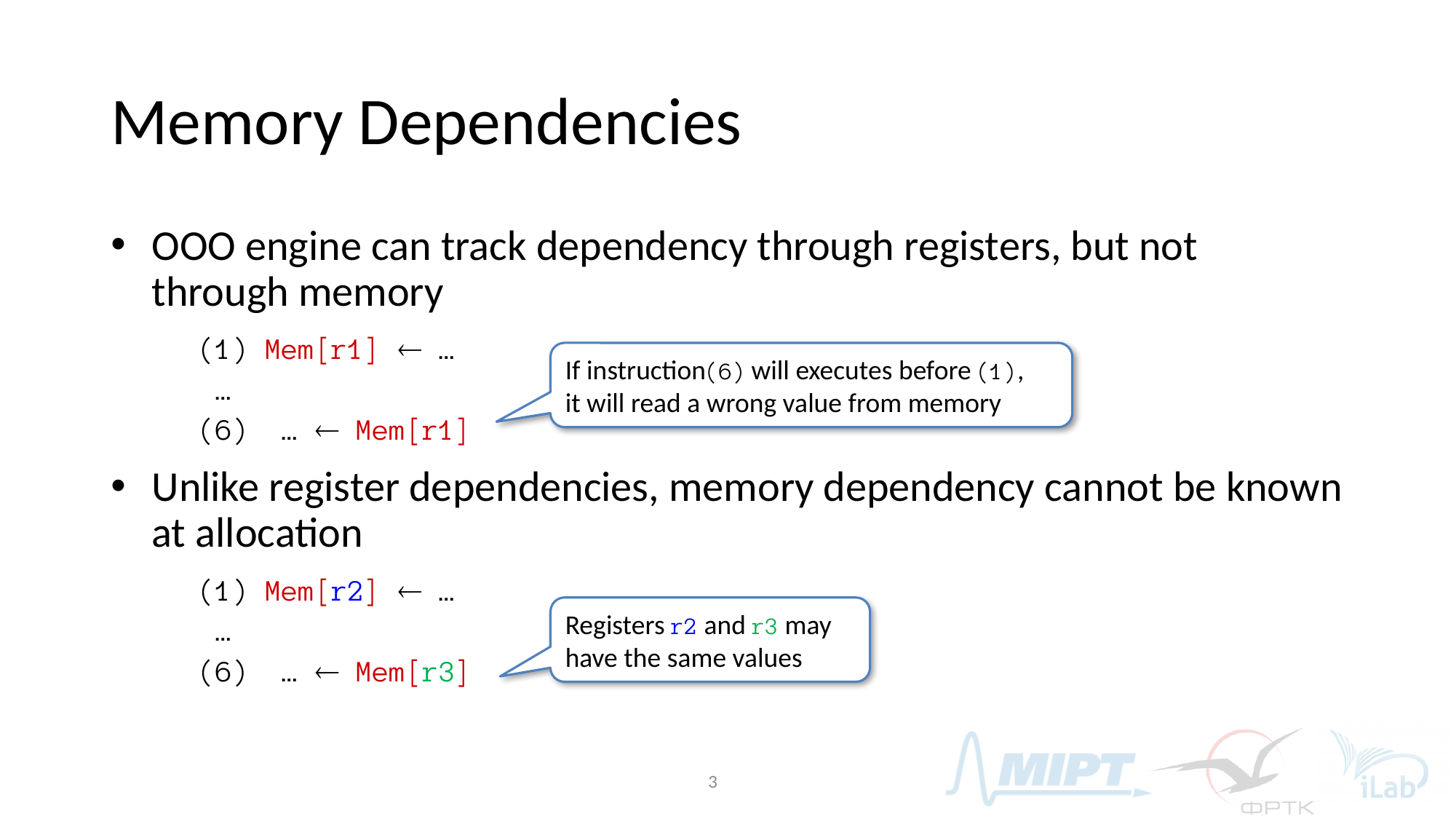

# Memory Dependencies
OOO engine can track dependency through registers, but not through memory
(1) Mem[r1] ← …
 …
(6)  … ← Mem[r1]
Unlike register dependencies, memory dependency cannot be known at allocation
(1) Mem[r2] ← …
 …
(6)  … ← Mem[r3]

If instruction(6) will executes before (1),
it will read a wrong value from memory
Registers r2 and r3 may have the same values